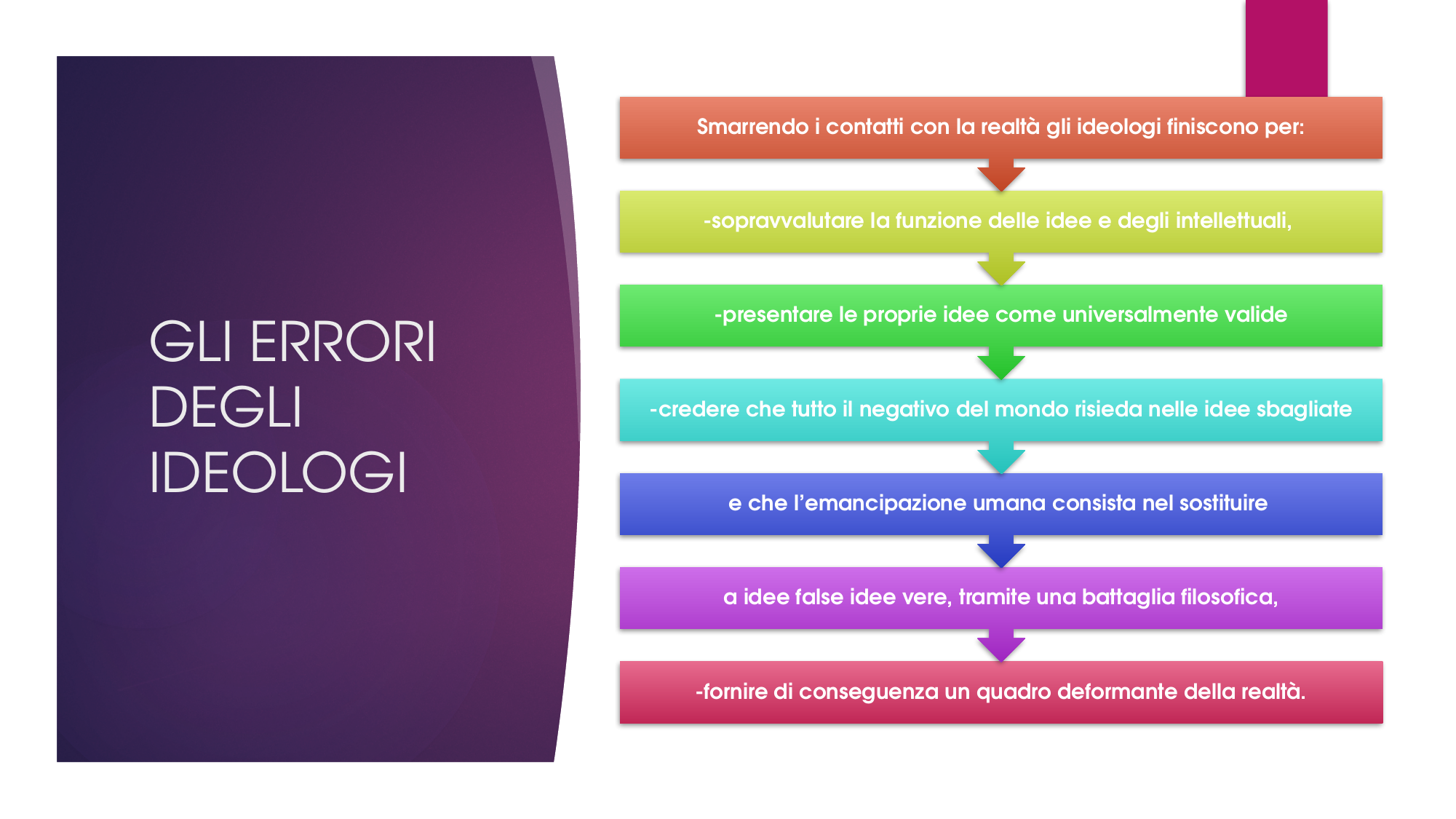

-fornire di conseguenza un quadro deformante della realtà.
a idee false idee vere, tramite una battaglia filosofica,
e che l’emancipazione umana consista nel sostituire
-credere che tutto il negativo del mondo risieda nelle idee sbagliate
-presentare le proprie idee come universalmente valide
-sopravvalutare la funzione delle idee e degli intellettuali,
Smarrendo i contatti con la realtà gli ideologi finiscono per:
# GLI ERRORI DEGLI IDEOLOGI